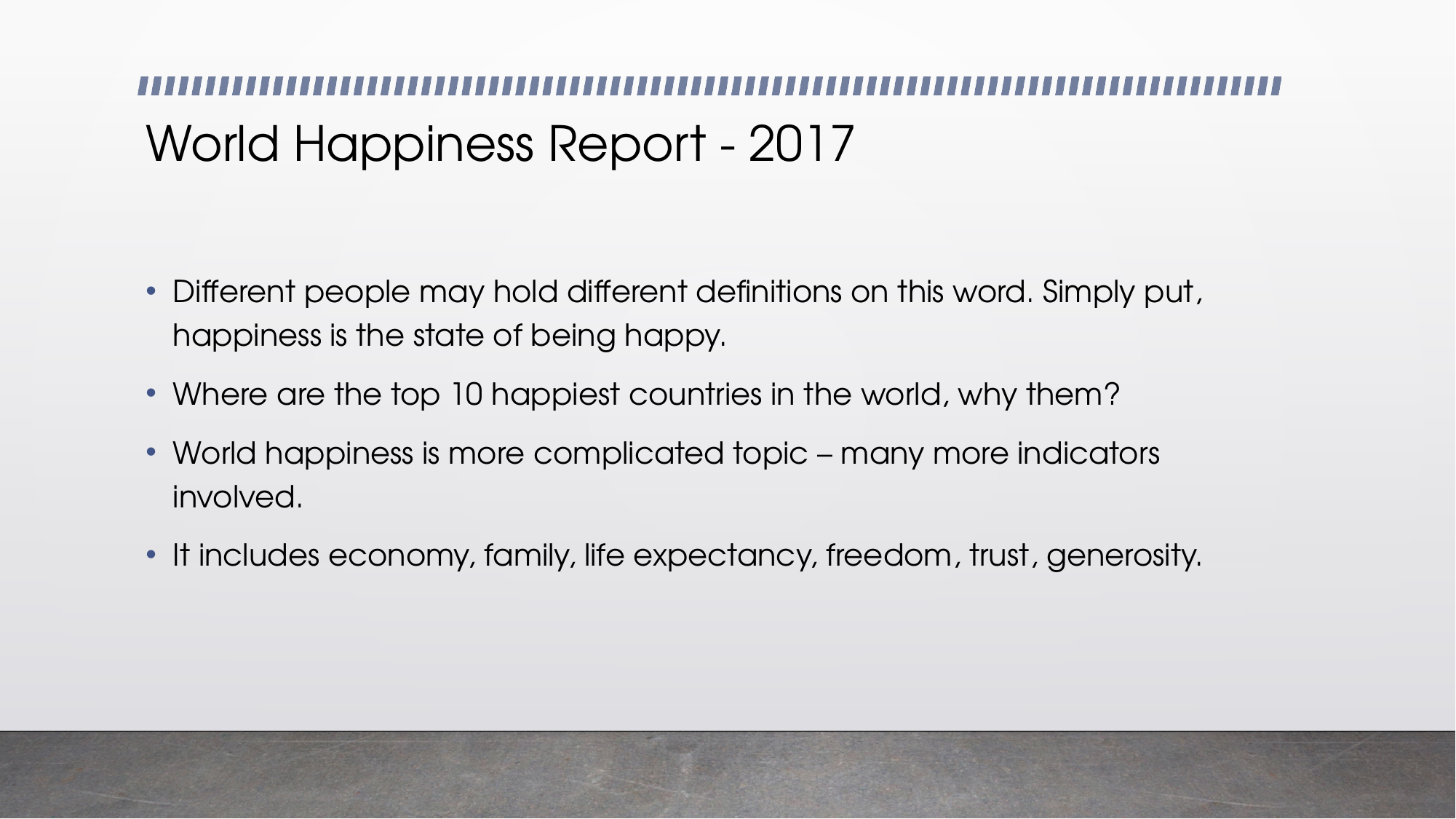

# World Happiness Report - 2017
Different people may hold different definitions on this word. Simply put, happiness is the state of being happy.
Where are the top 10 happiest countries in the world, why them?
World happiness is more complicated topic – many more indicators involved.
It includes economy, family, life expectancy, freedom, trust, generosity.